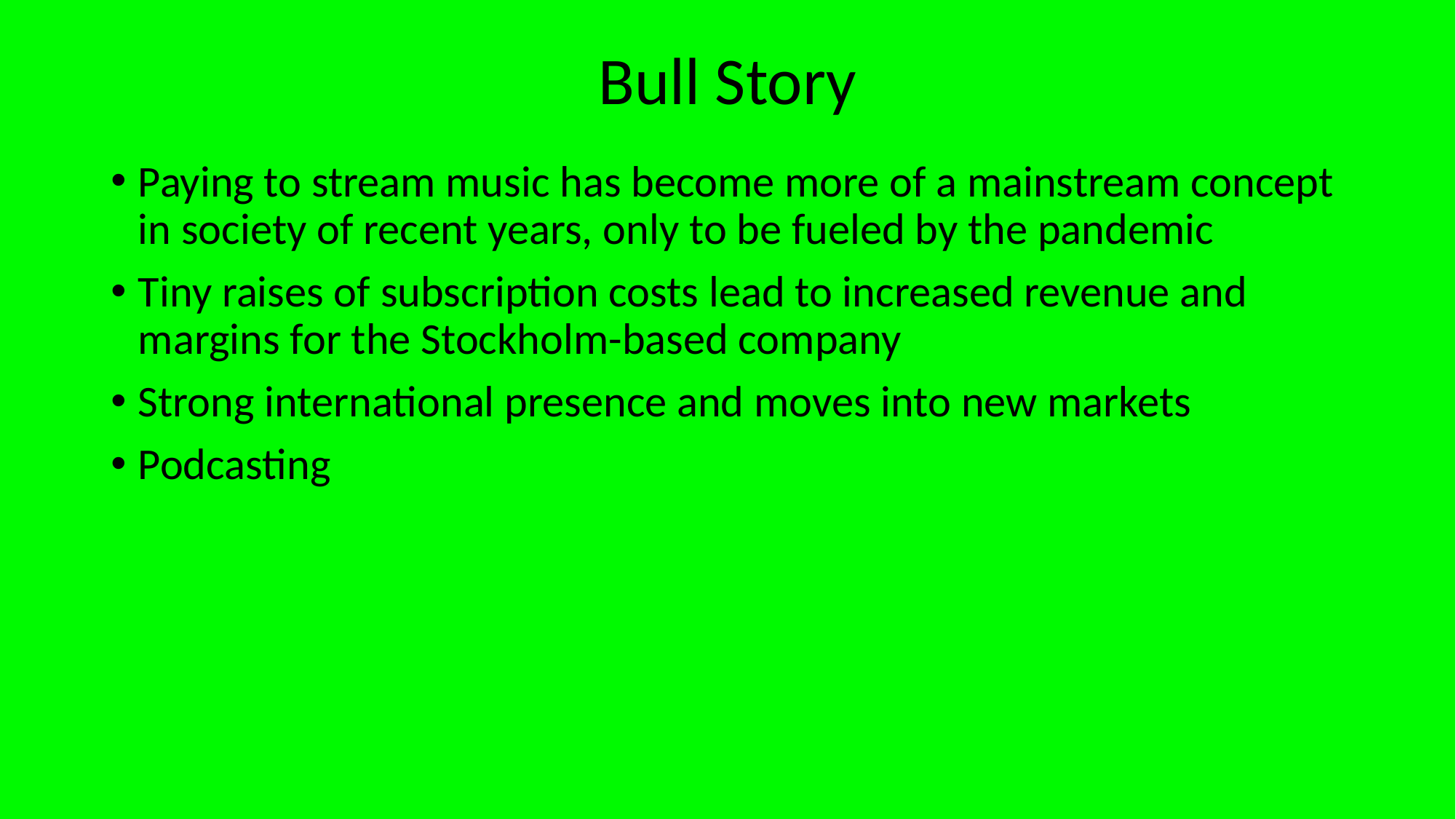

# Bull Story
Paying to stream music has become more of a mainstream concept in society of recent years, only to be fueled by the pandemic
Tiny raises of subscription costs lead to increased revenue and margins for the Stockholm-based company
Strong international presence and moves into new markets
Podcasting